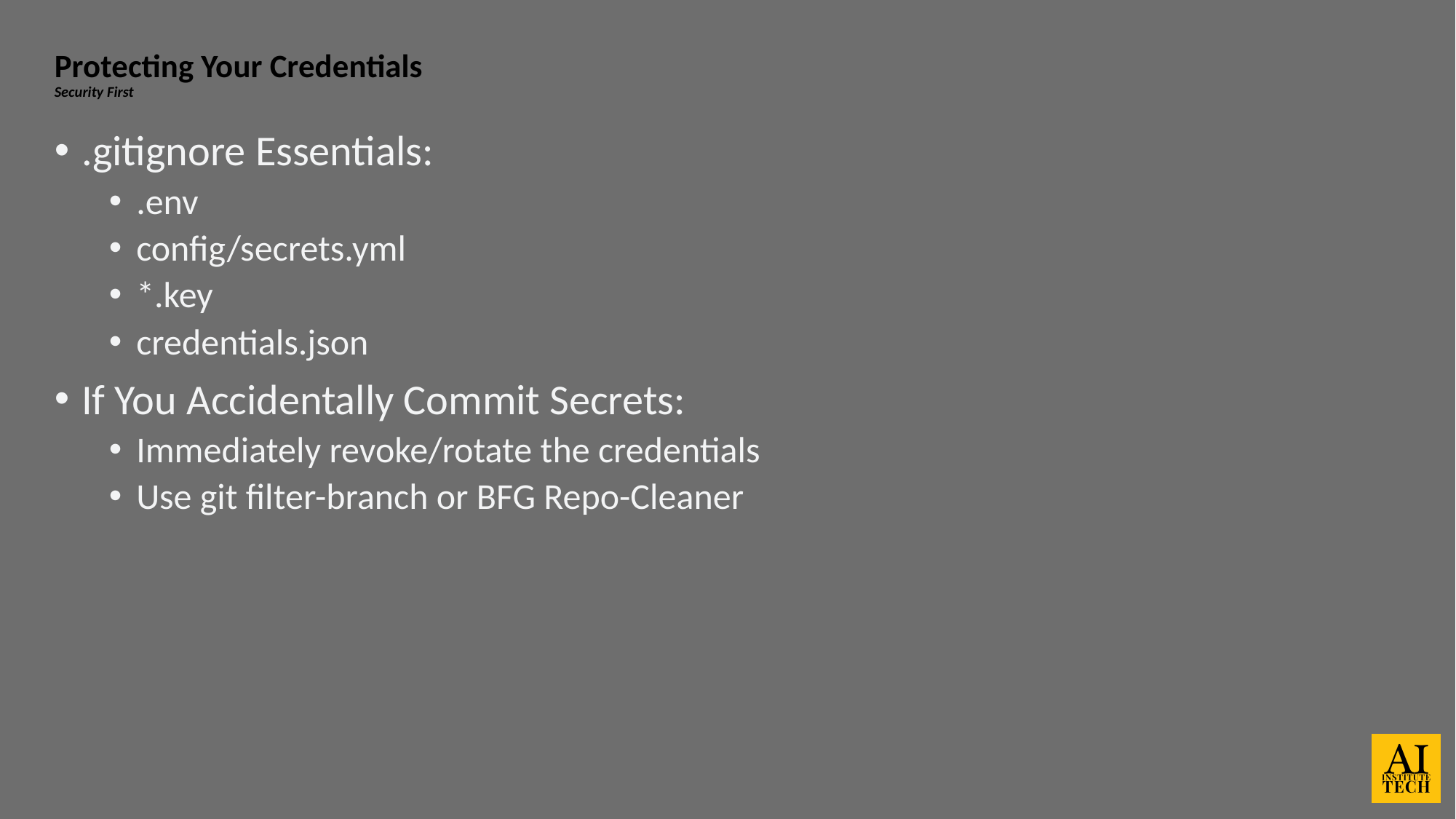

# Protecting Your Credentials Security First
.gitignore Essentials:
.env
config/secrets.yml
*.key
credentials.json
If You Accidentally Commit Secrets:
Immediately revoke/rotate the credentials
Use git filter-branch or BFG Repo-Cleaner